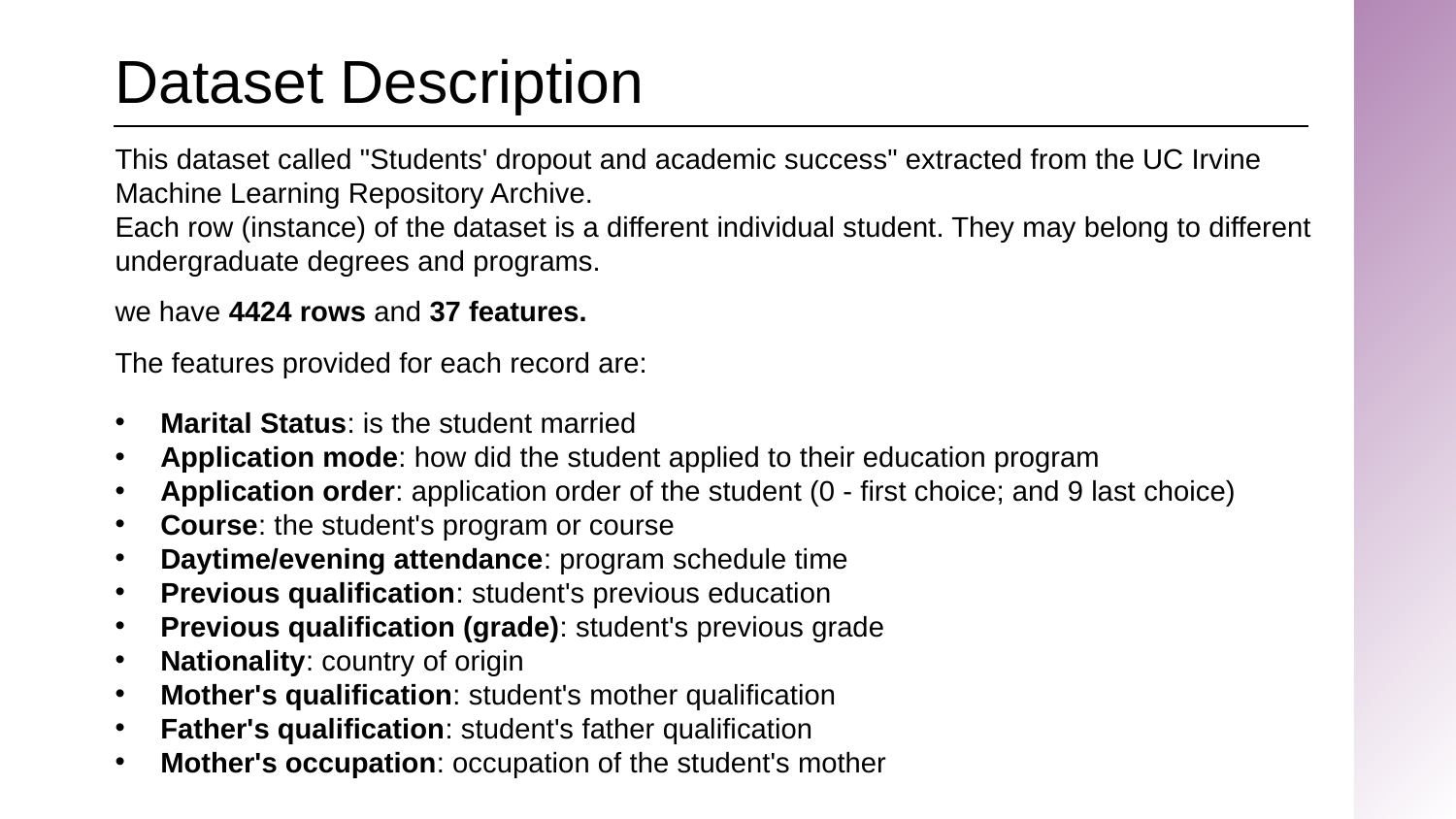

# Dataset Description
This dataset called "Students' dropout and academic success" extracted from the UC Irvine Machine Learning Repository Archive.
Each row (instance) of the dataset is a different individual student. They may belong to different undergraduate degrees and programs.

we have 4424 rows and 37 features.

The features provided for each record are:

Marital Status: is the student married
Application mode: how did the student applied to their education program
Application order: application order of the student (0 - first choice; and 9 last choice)
Course: the student's program or course
Daytime/evening attendance: program schedule time
Previous qualification: student's previous education
Previous qualification (grade): student's previous grade
Nationality: country of origin
Mother's qualification: student's mother qualification
Father's qualification: student's father qualification
Mother's occupation: occupation of the student's mother